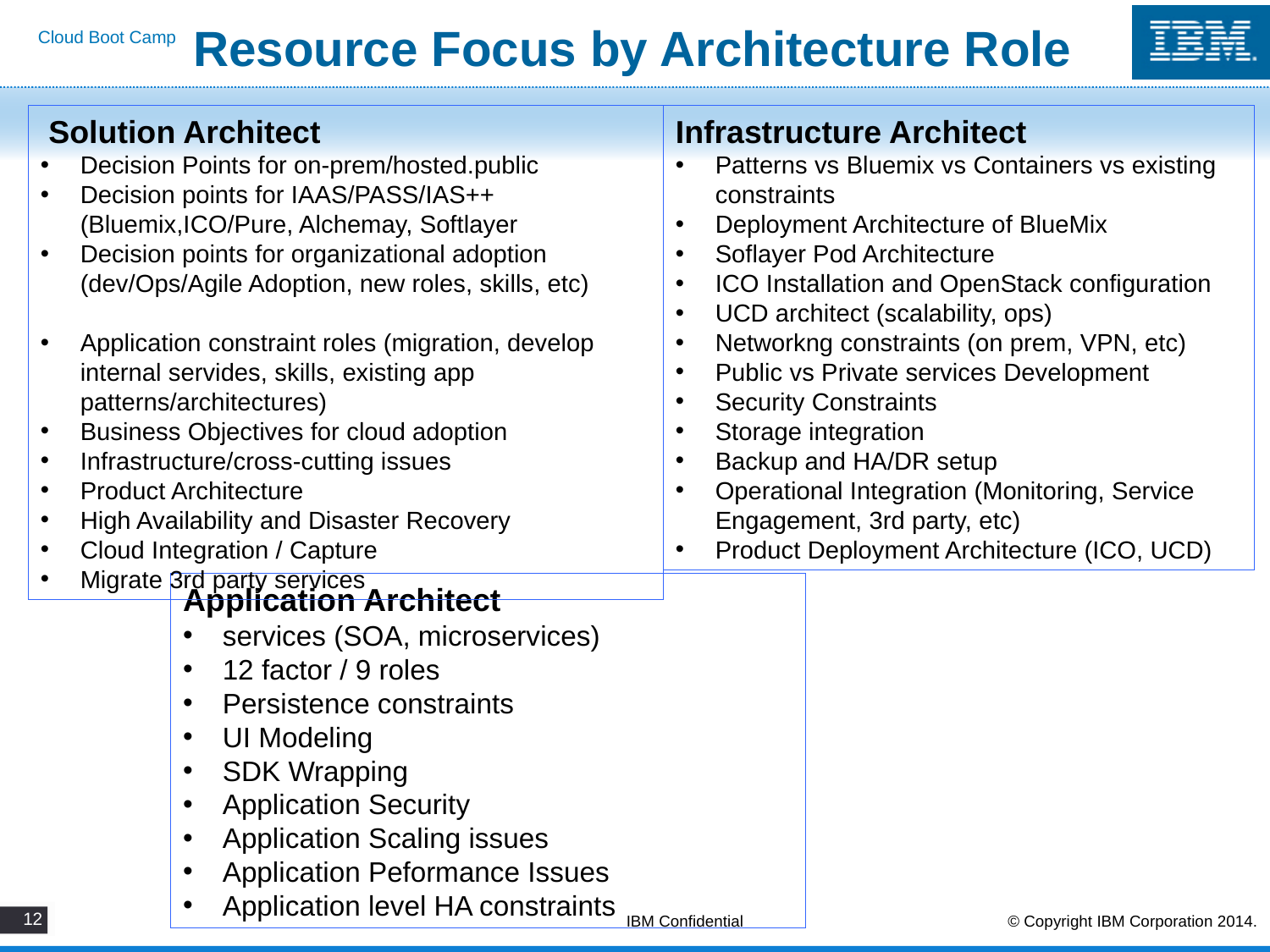

# Resource Focus by Architecture Role
Solution Architect
Decision Points for on-prem/hosted.public
Decision points for IAAS/PASS/IAS++ (Bluemix,ICO/Pure, Alchemay, Softlayer
Decision points for organizational adoption (dev/Ops/Agile Adoption, new roles, skills, etc)
Application constraint roles (migration, develop internal servides, skills, existing app patterns/architectures)
Business Objectives for cloud adoption
Infrastructure/cross-cutting issues
Product Architecture
High Availability and Disaster Recovery
Cloud Integration / Capture
Migrate 3rd party services
Infrastructure Architect
Patterns vs Bluemix vs Containers vs existing constraints
Deployment Architecture of BlueMix
Soflayer Pod Architecture
ICO Installation and OpenStack configuration
UCD architect (scalability, ops)
Networkng constraints (on prem, VPN, etc)
Public vs Private services Development
Security Constraints
Storage integration
Backup and HA/DR setup
Operational Integration (Monitoring, Service Engagement, 3rd party, etc)
Product Deployment Architecture (ICO, UCD)
Application Architect
services (SOA, microservices)
12 factor / 9 roles
Persistence constraints
UI Modeling
SDK Wrapping
Application Security
Application Scaling issues
Application Peformance Issues
Application level HA constraints